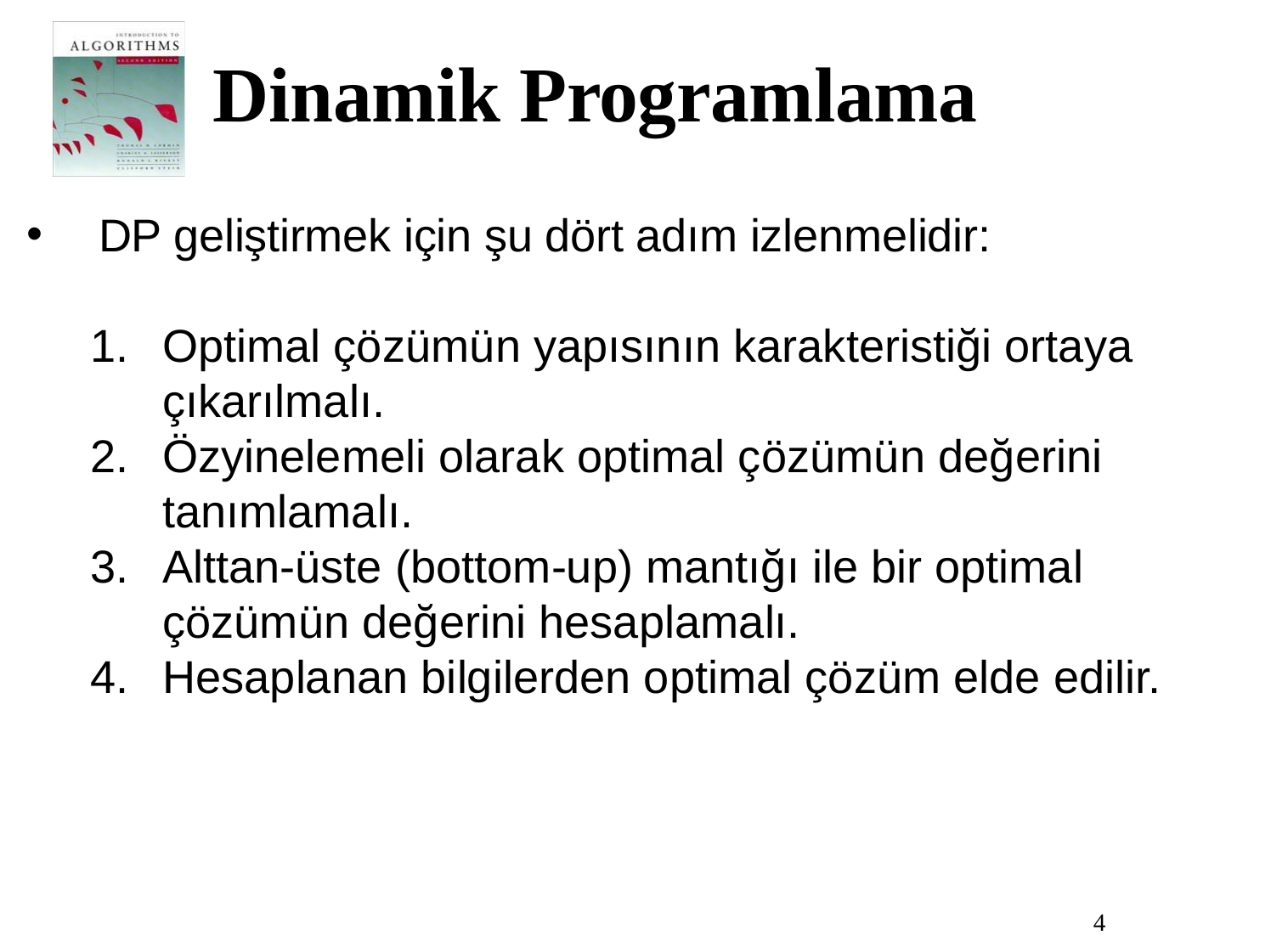

# Dinamik Programlama

DP geliştirmek için şu dört adım izlenmelidir:

Optimal çözümün yapısının karakteristiği ortaya çıkarılmalı.
Özyinelemeli olarak optimal çözümün değerini tanımlamalı.
Alttan-üste (bottom-up) mantığı ile bir optimal çözümün değerini hesaplamalı.
Hesaplanan bilgilerden optimal çözüm elde edilir.

4